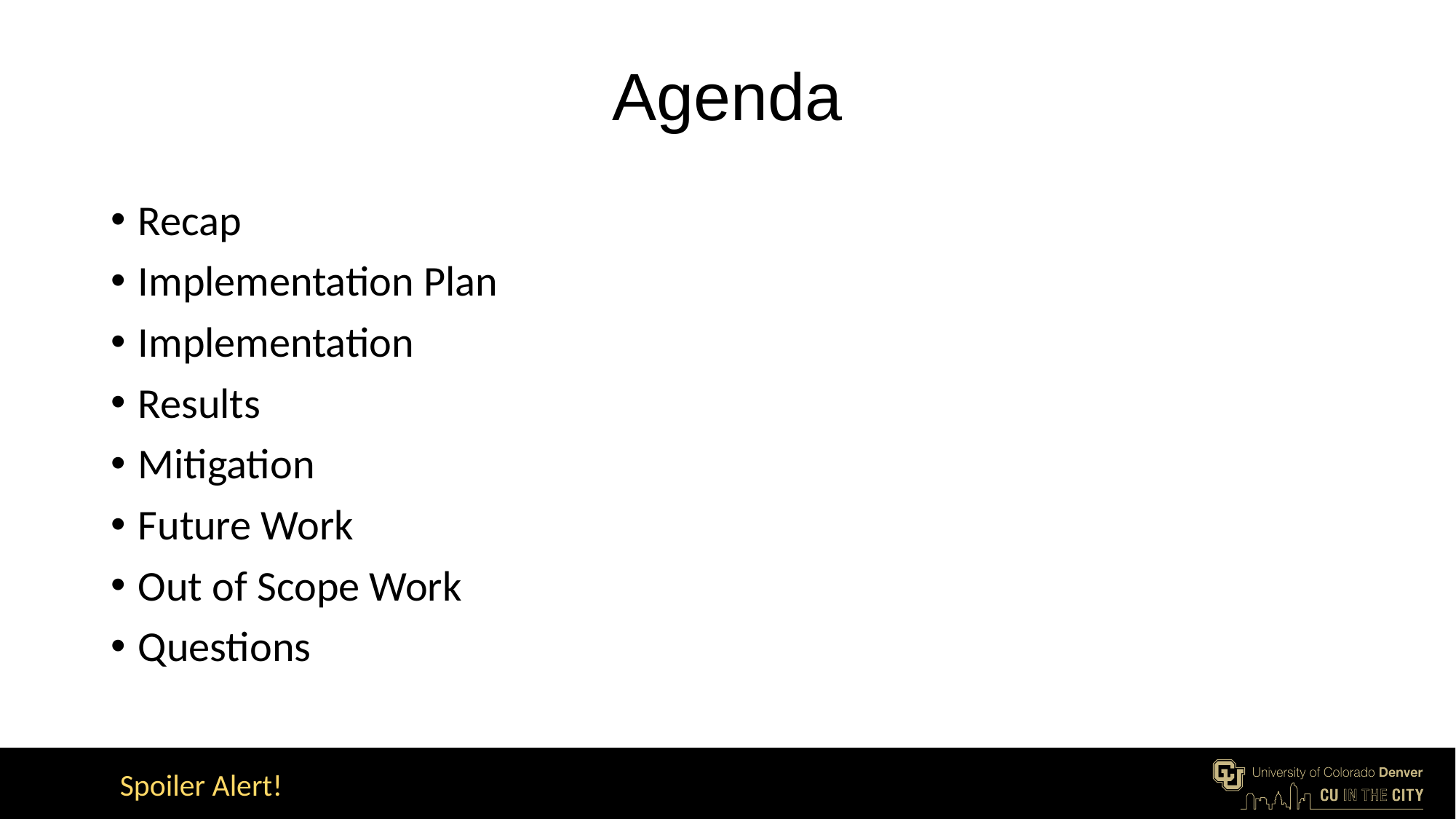

# Agenda
Recap
Implementation Plan
Implementation
Results
Mitigation
Future Work
Out of Scope Work
Questions